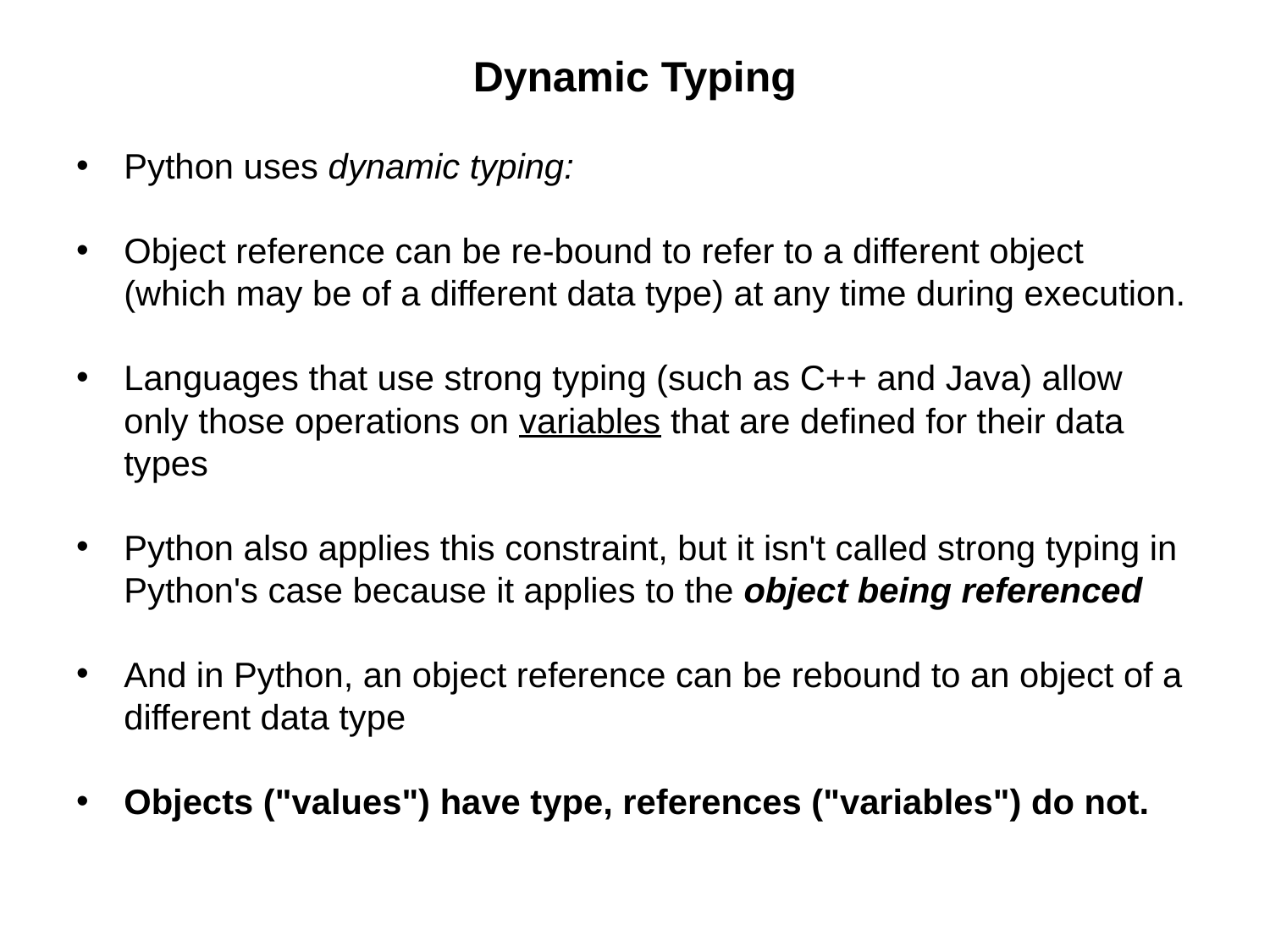

# Dynamic Typing
Python uses dynamic typing:
Object reference can be re-bound to refer to a different object (which may be of a different data type) at any time during execution.
Languages that use strong typing (such as C++ and Java) allow only those operations on variables that are defined for their data types
Python also applies this constraint, but it isn't called strong typing in Python's case because it applies to the object being referenced
And in Python, an object reference can be rebound to an object of a different data type
Objects ("values") have type, references ("variables") do not.